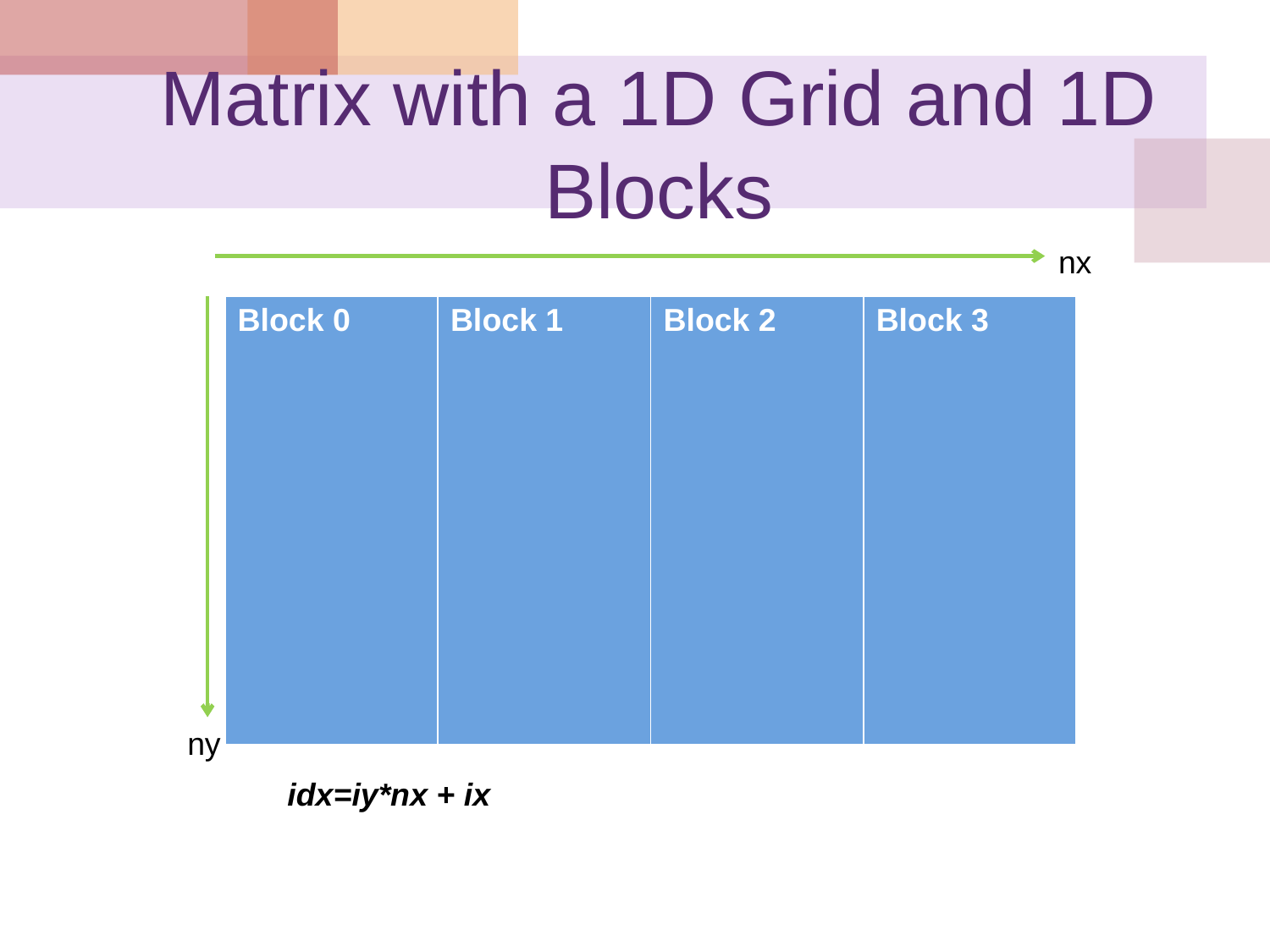

# Matrix with a 1D Grid and 1D Blocks
nx
| Block 0 | Block 1 | Block 2 | Block 3 |
| --- | --- | --- | --- |
ny
idx=iy*nx + ix